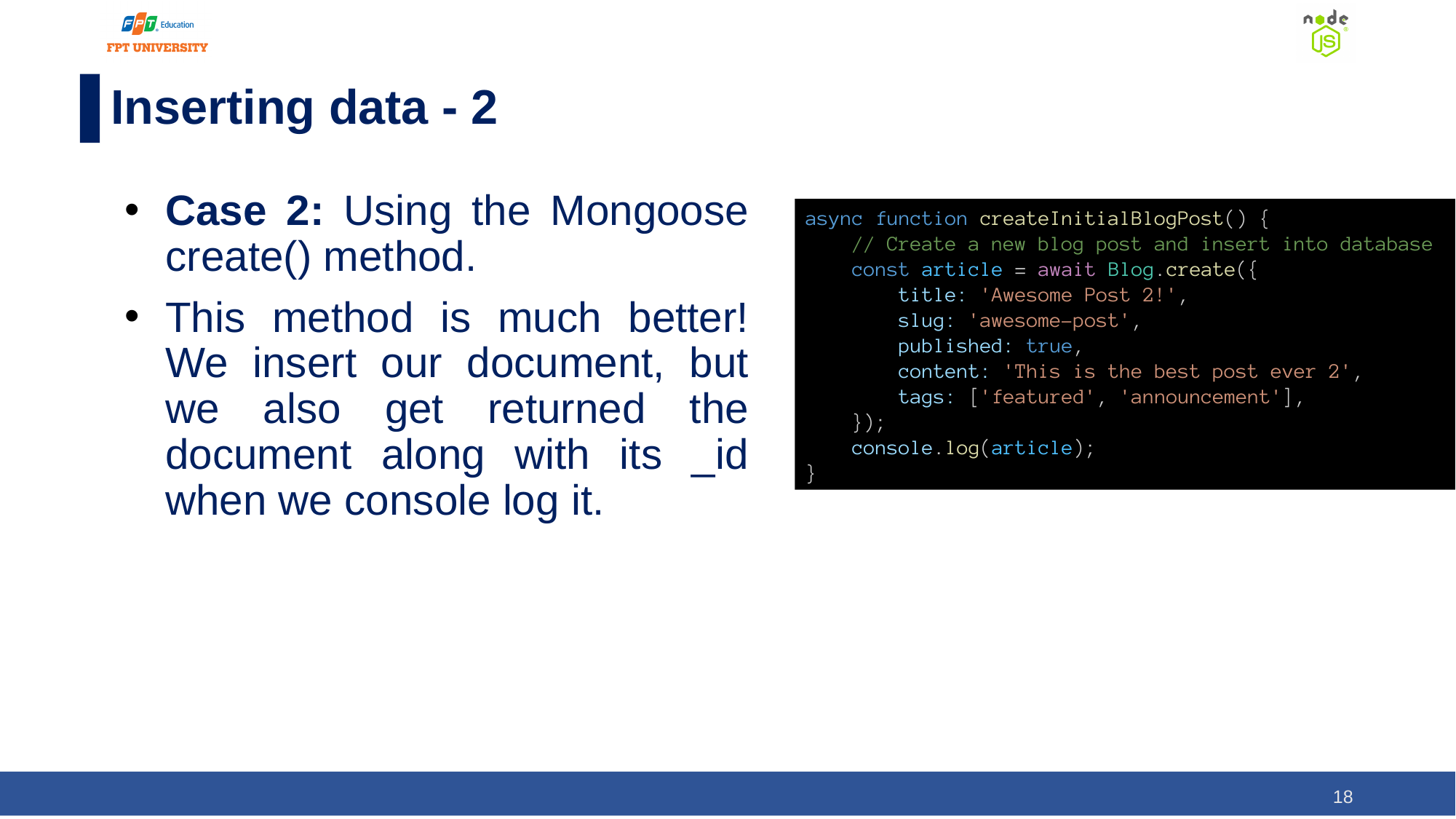

# Inserting data - 2
Case 2: Using the Mongoose create() method.
This method is much better! We insert our document, but we also get returned the document along with its _id when we console log it.
async function createInitialBlogPost() {
    // Create a new blog post and insert into database
    const article = await Blog.create({
        title: 'Awesome Post 2!',
        slug: 'awesome-post',
        published: true,
        content: 'This is the best post ever 2',
        tags: ['featured', 'announcement'],
    });
    console.log(article);
}
18